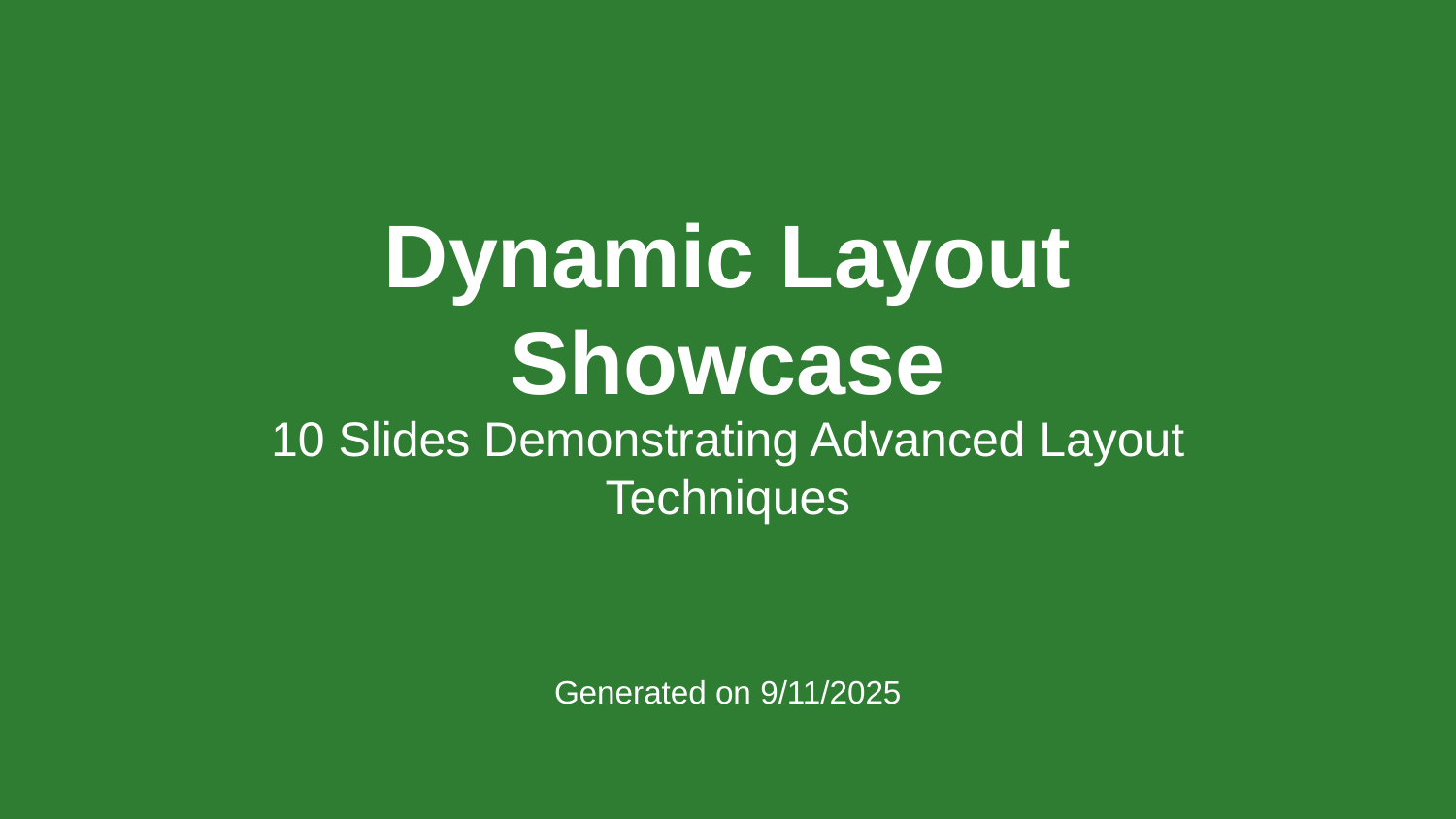

Dynamic Layout Showcase
10 Slides Demonstrating Advanced Layout Techniques
Generated on 9/11/2025